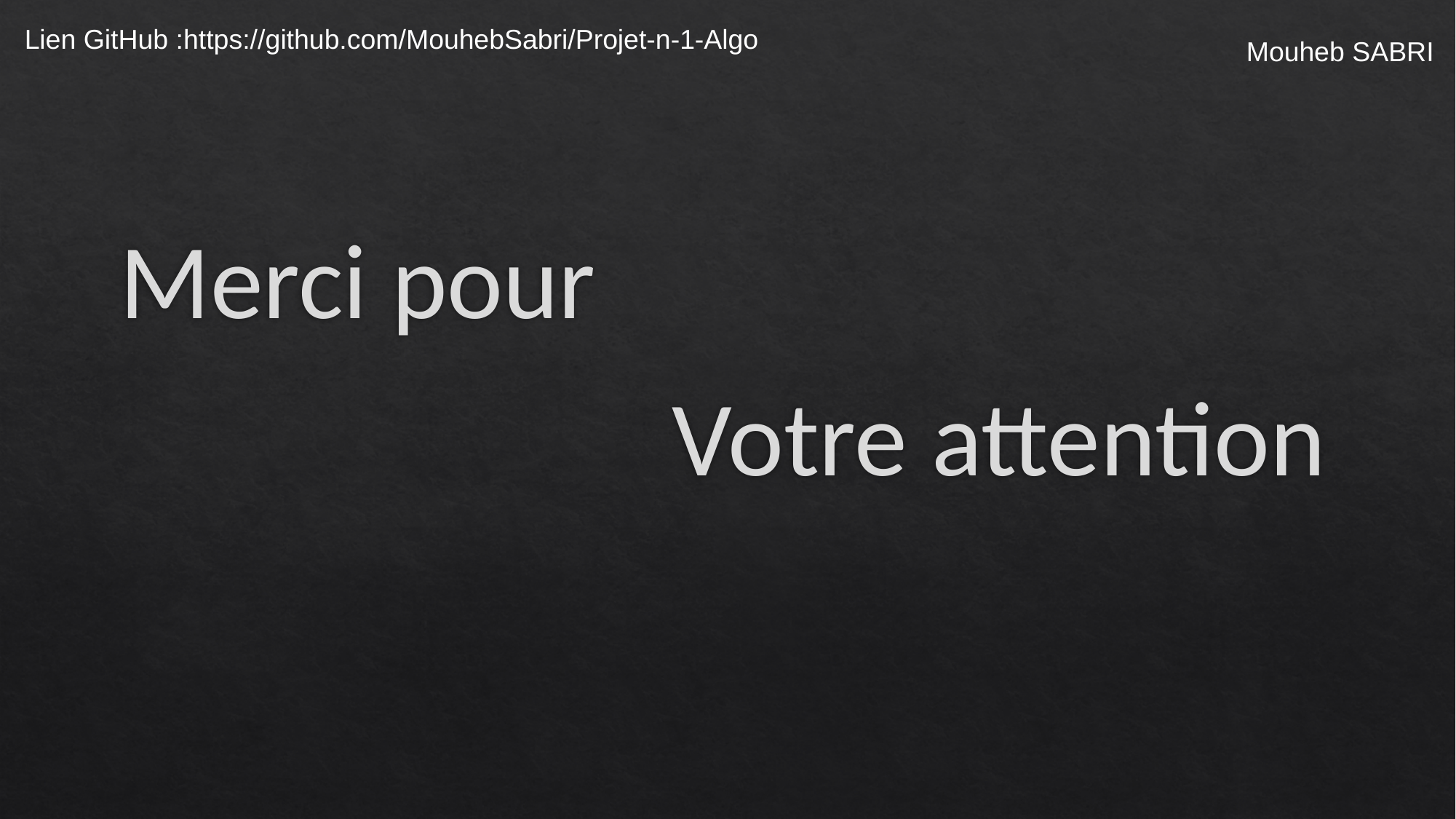

Lien GitHub :https://github.com/MouhebSabri/Projet-n-1-Algo
Mouheb SABRI
Merci pour
                       Votre attention